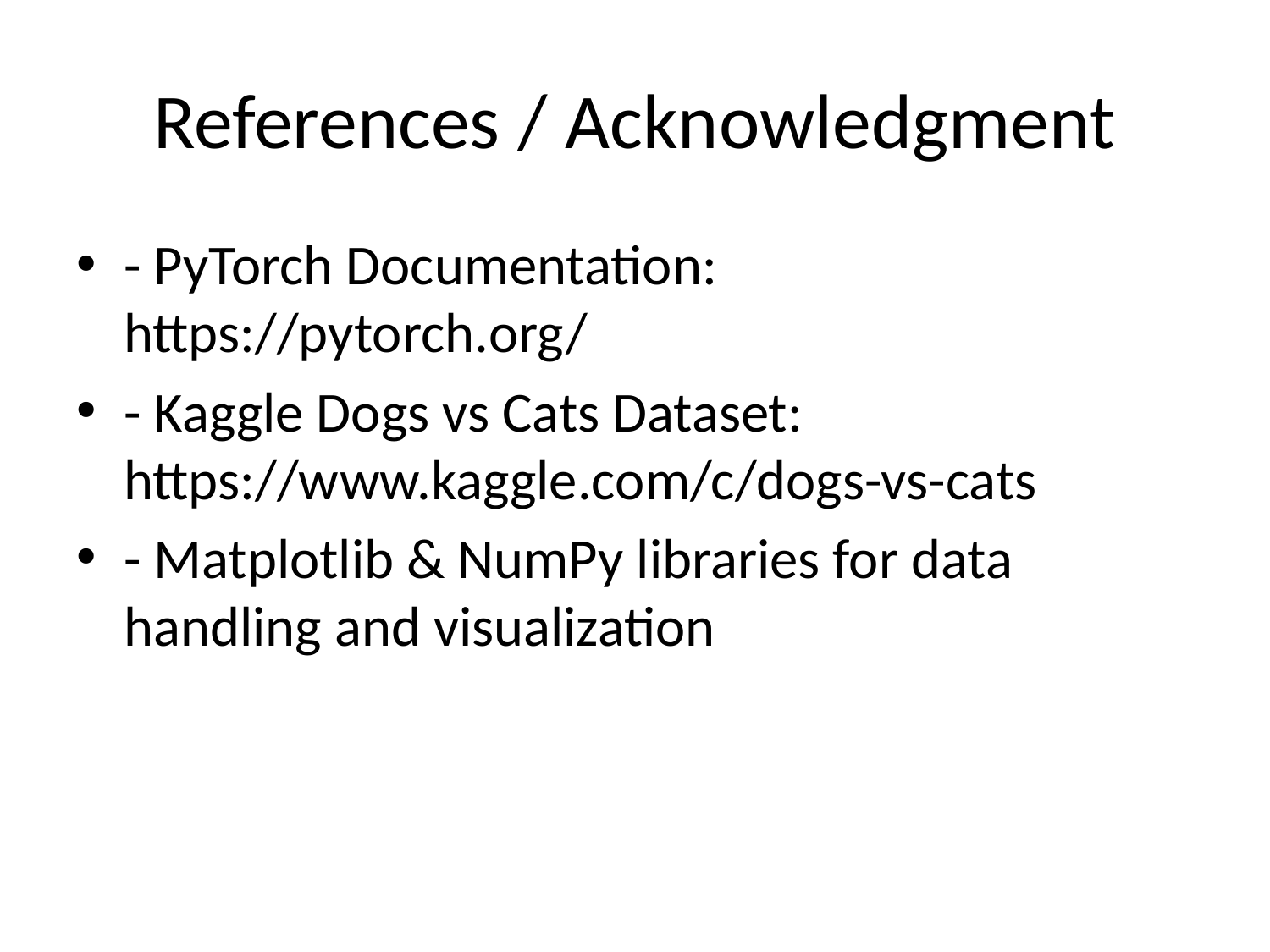

# References / Acknowledgment
- PyTorch Documentation: https://pytorch.org/
- Kaggle Dogs vs Cats Dataset: https://www.kaggle.com/c/dogs-vs-cats
- Matplotlib & NumPy libraries for data handling and visualization